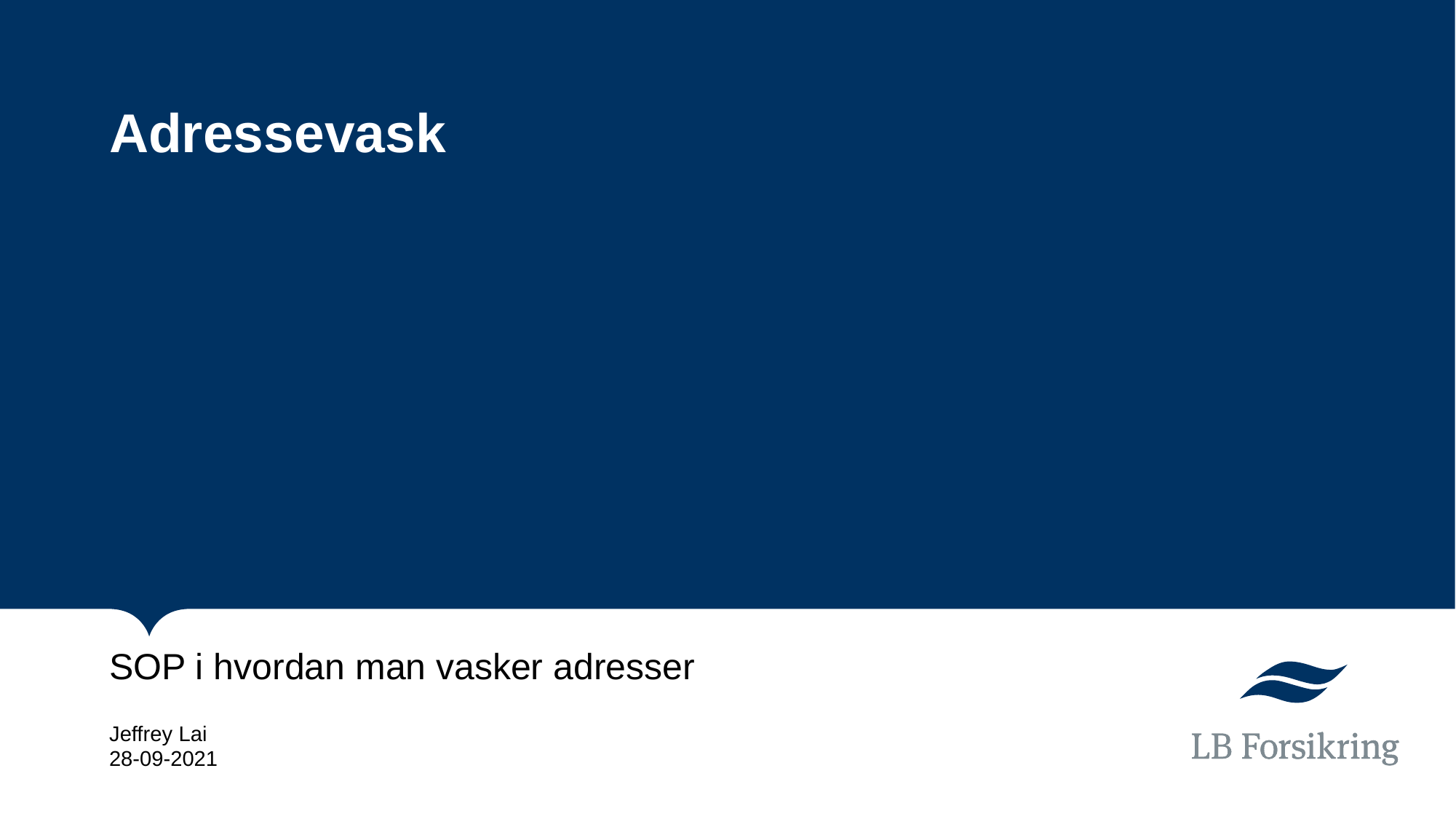

# Adressevask
SOP i hvordan man vasker adresser
Jeffrey Lai
28-09-2021
1